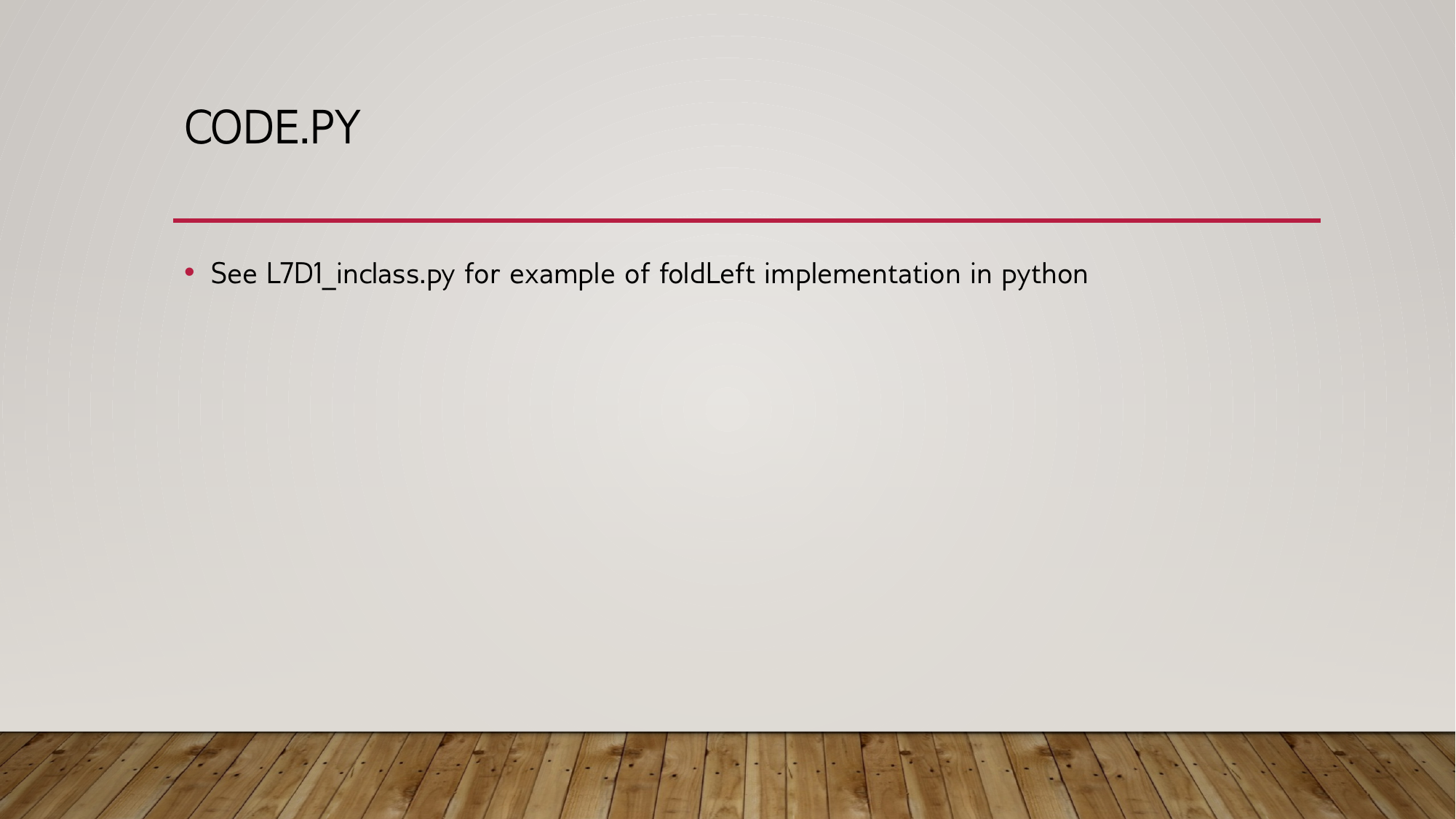

# Code.py
See L7D1_inclass.py for example of foldLeft implementation in python